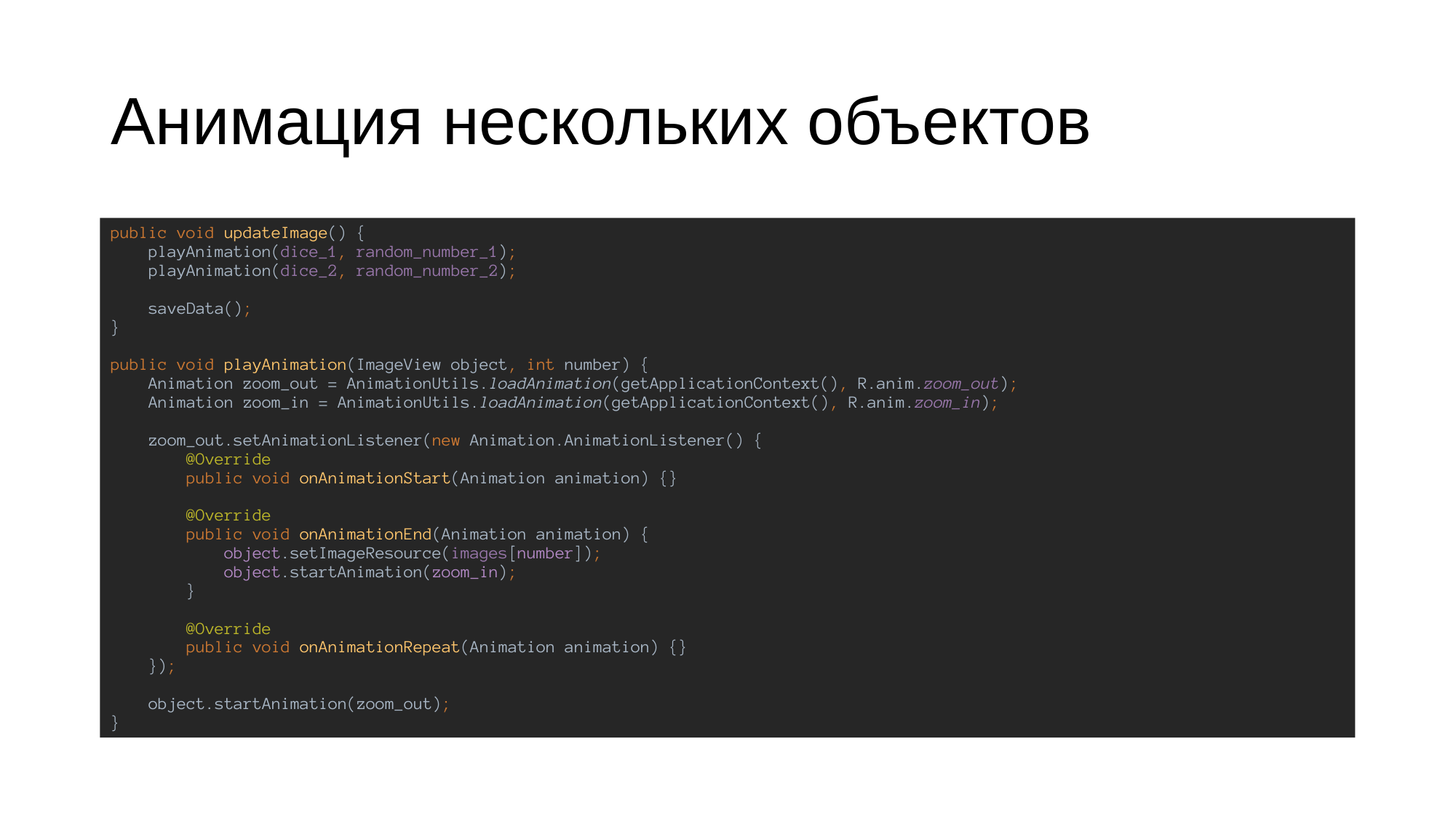

# Анимация нескольких объектов
public void updateImage() {
    playAnimation(dice_1, random_number_1);
    playAnimation(dice_2, random_number_2);
    saveData();
}
public void playAnimation(ImageView object, int number) {
    Animation zoom_out = AnimationUtils.loadAnimation(getApplicationContext(), R.anim.zoom_out);
    Animation zoom_in = AnimationUtils.loadAnimation(getApplicationContext(), R.anim.zoom_in);
    zoom_out.setAnimationListener(new Animation.AnimationListener() {
        @Override
        public void onAnimationStart(Animation animation) {}
        @Override
        public void onAnimationEnd(Animation animation) {
            object.setImageResource(images[number]);
            object.startAnimation(zoom_in);
        }
        @Override
        public void onAnimationRepeat(Animation animation) {}
    });
    object.startAnimation(zoom_out);
}